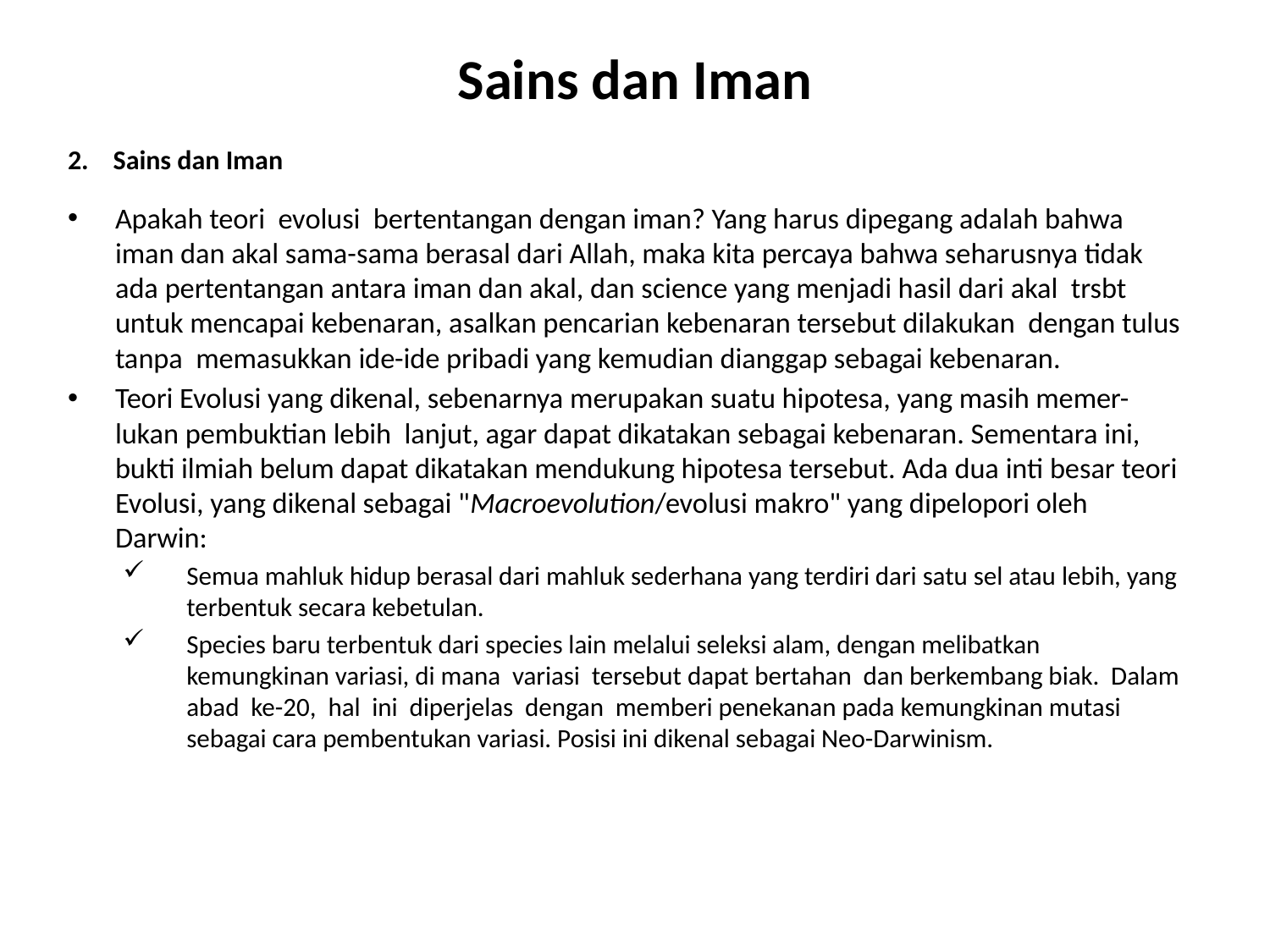

# Sains dan Iman
2.    Sains dan Iman

Apakah teori  evolusi  bertentangan dengan iman? Yang harus dipegang adalah bahwa  iman dan akal sama-sama berasal dari Allah, maka kita percaya bahwa seharusnya tidak ada pertentangan antara iman dan akal, dan science yang menjadi hasil dari akal  trsbt untuk mencapai kebenaran, asalkan pencarian kebenaran tersebut dilakukan  dengan tulus tanpa  memasukkan ide-ide pribadi yang kemudian dianggap sebagai kebenaran.
Teori Evolusi yang dikenal, sebenarnya merupakan suatu hipotesa, yang masih memer-lukan pembuktian lebih  lanjut, agar dapat dikatakan sebagai kebenaran. Sementara ini, bukti ilmiah belum dapat dikatakan mendukung hipotesa tersebut. Ada dua inti besar teori Evolusi, yang dikenal sebagai "Macroevolution/evolusi makro" yang dipelopori oleh Darwin:
Semua mahluk hidup berasal dari mahluk sederhana yang terdiri dari satu sel atau lebih, yang terbentuk secara kebetulan.
Species baru terbentuk dari species lain melalui seleksi alam, dengan melibatkan kemungkinan variasi, di mana  variasi  tersebut dapat bertahan  dan berkembang biak.  Dalam  abad  ke-20,  hal  ini  diperjelas  dengan  memberi penekanan pada kemungkinan mutasi sebagai cara pembentukan variasi. Posisi ini dikenal sebagai Neo-Darwinism.